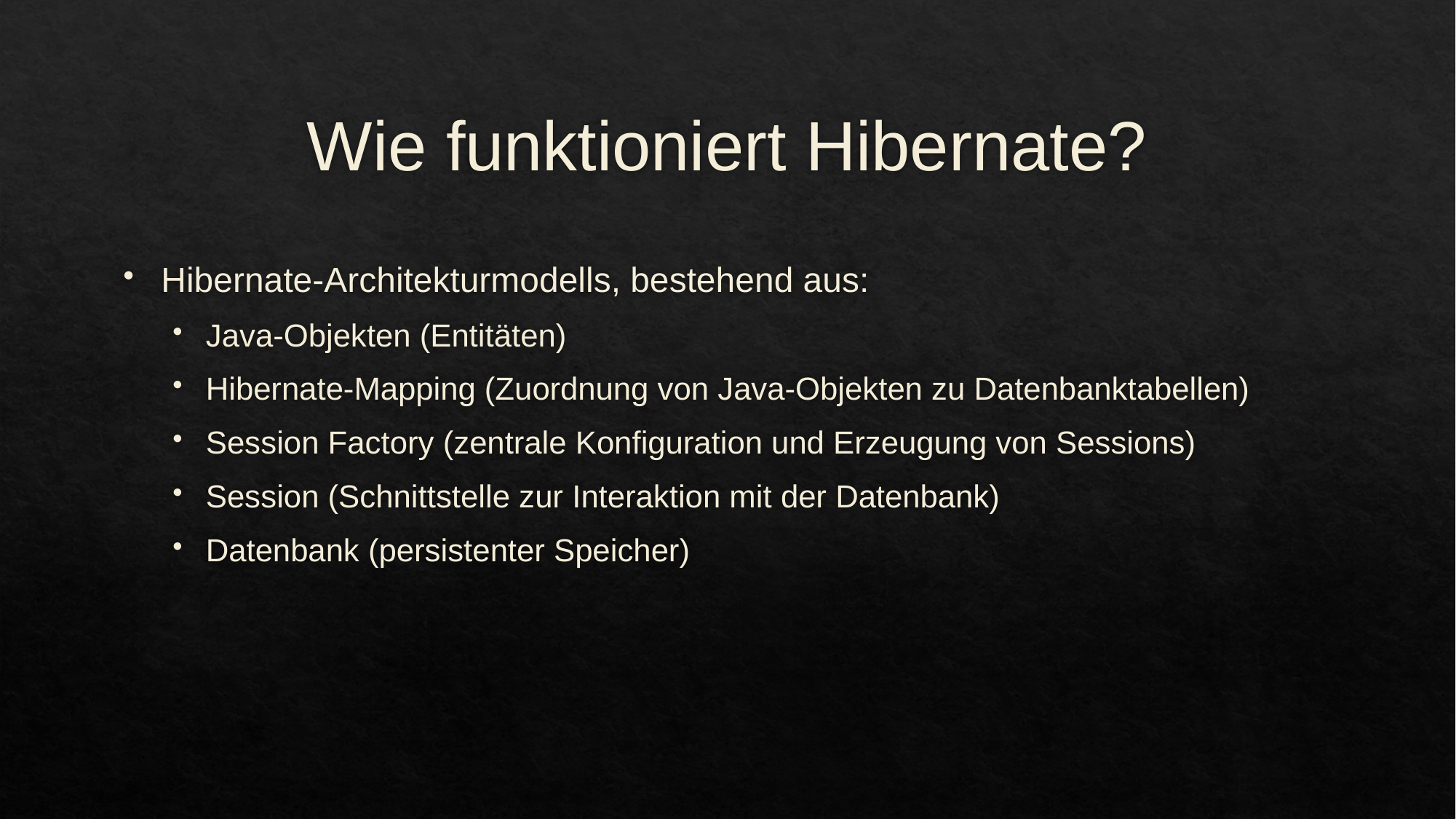

# Wie funktioniert Hibernate?
Hibernate-Architekturmodells, bestehend aus:
Java-Objekten (Entitäten)
Hibernate-Mapping (Zuordnung von Java-Objekten zu Datenbanktabellen)
Session Factory (zentrale Konfiguration und Erzeugung von Sessions)
Session (Schnittstelle zur Interaktion mit der Datenbank)
Datenbank (persistenter Speicher)